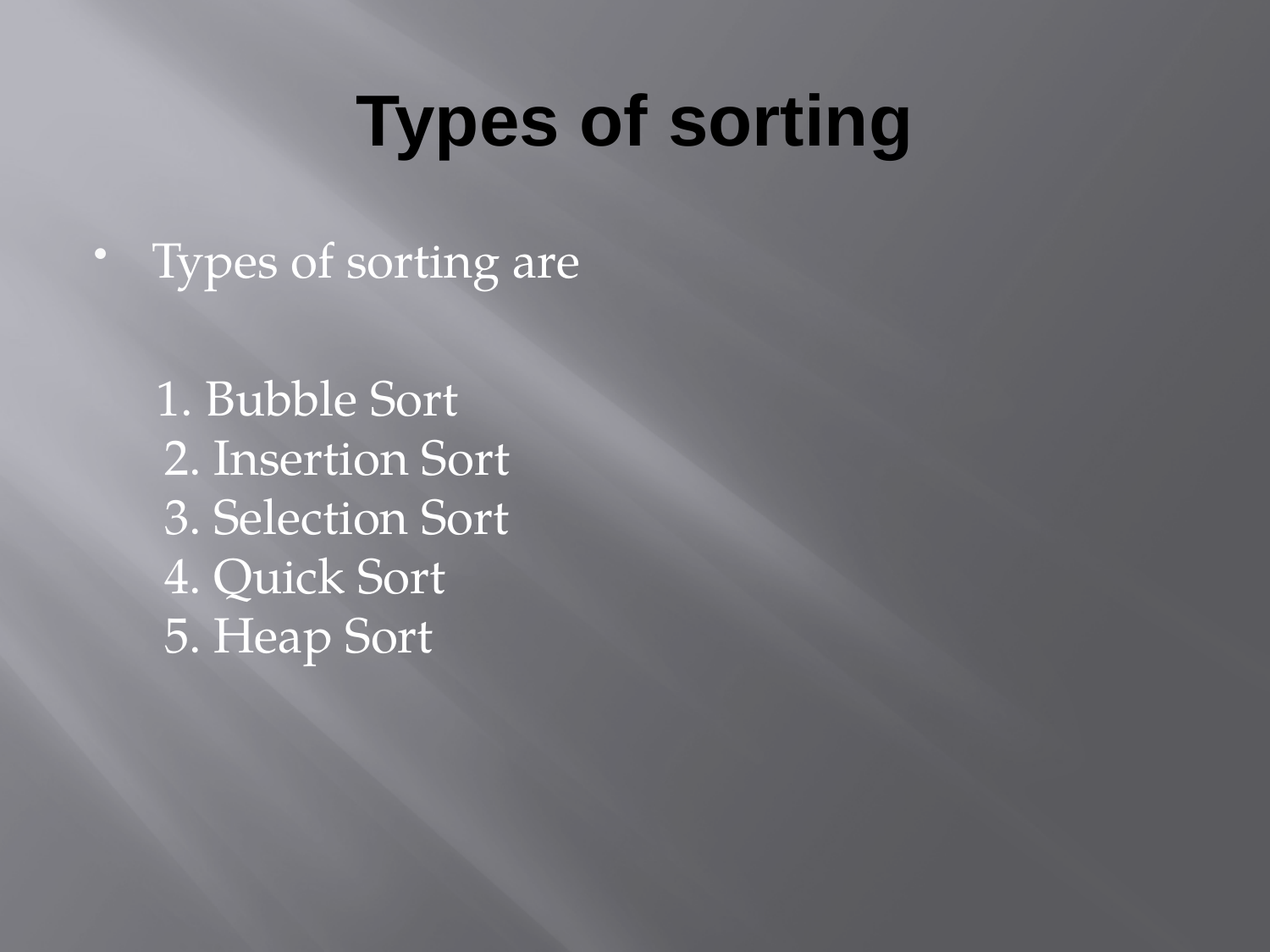

# Types of sorting
Types of sorting are

     1. Bubble Sort
 2. Insertion Sort
 3. Selection Sort
 4. Quick Sort
 5. Heap Sort